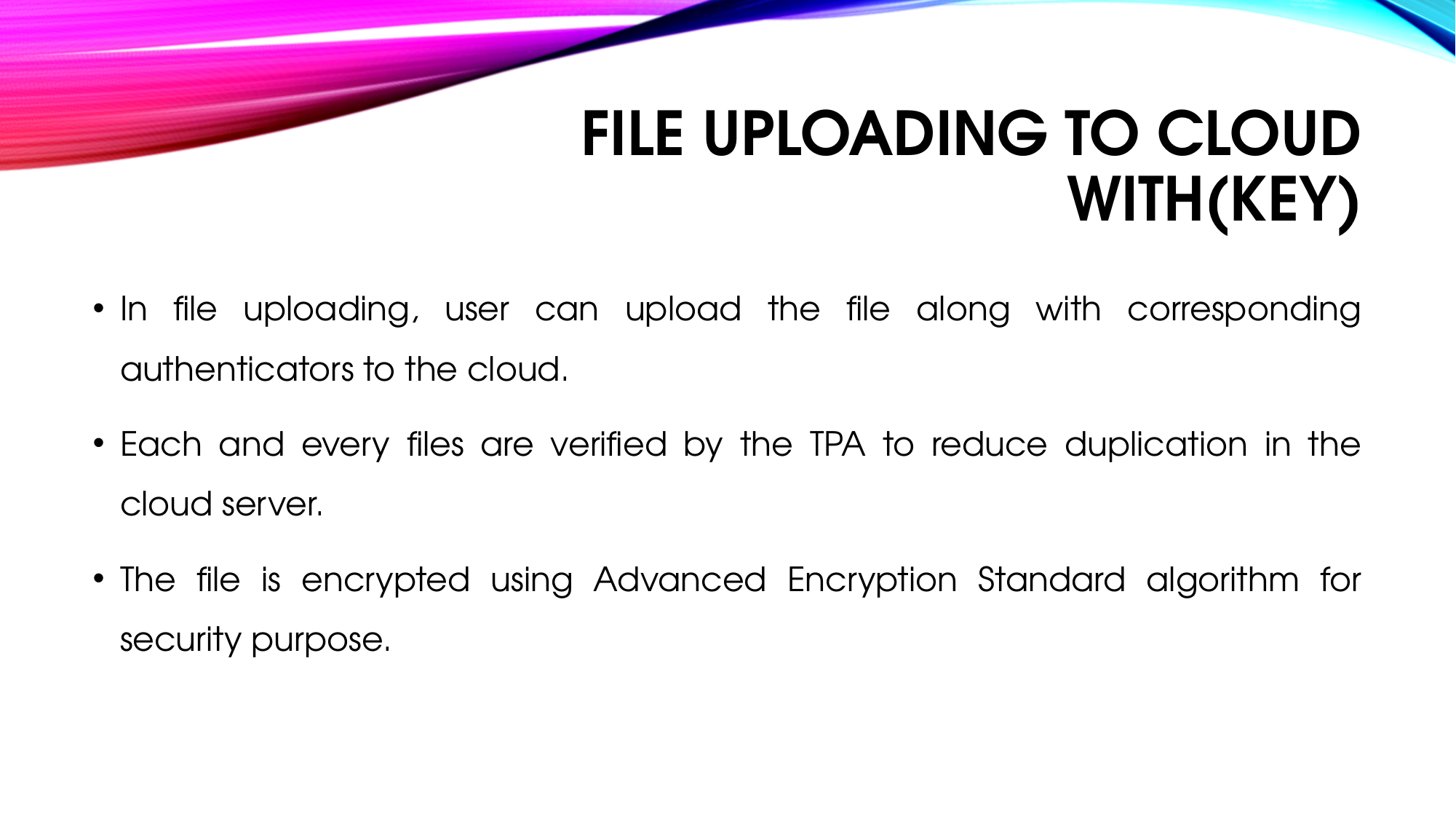

# File Uploading to cloud with(Key)
In file uploading, user can upload the file along with corresponding authenticators to the cloud.
Each and every files are verified by the TPA to reduce duplication in the cloud server.
The file is encrypted using Advanced Encryption Standard algorithm for security purpose.